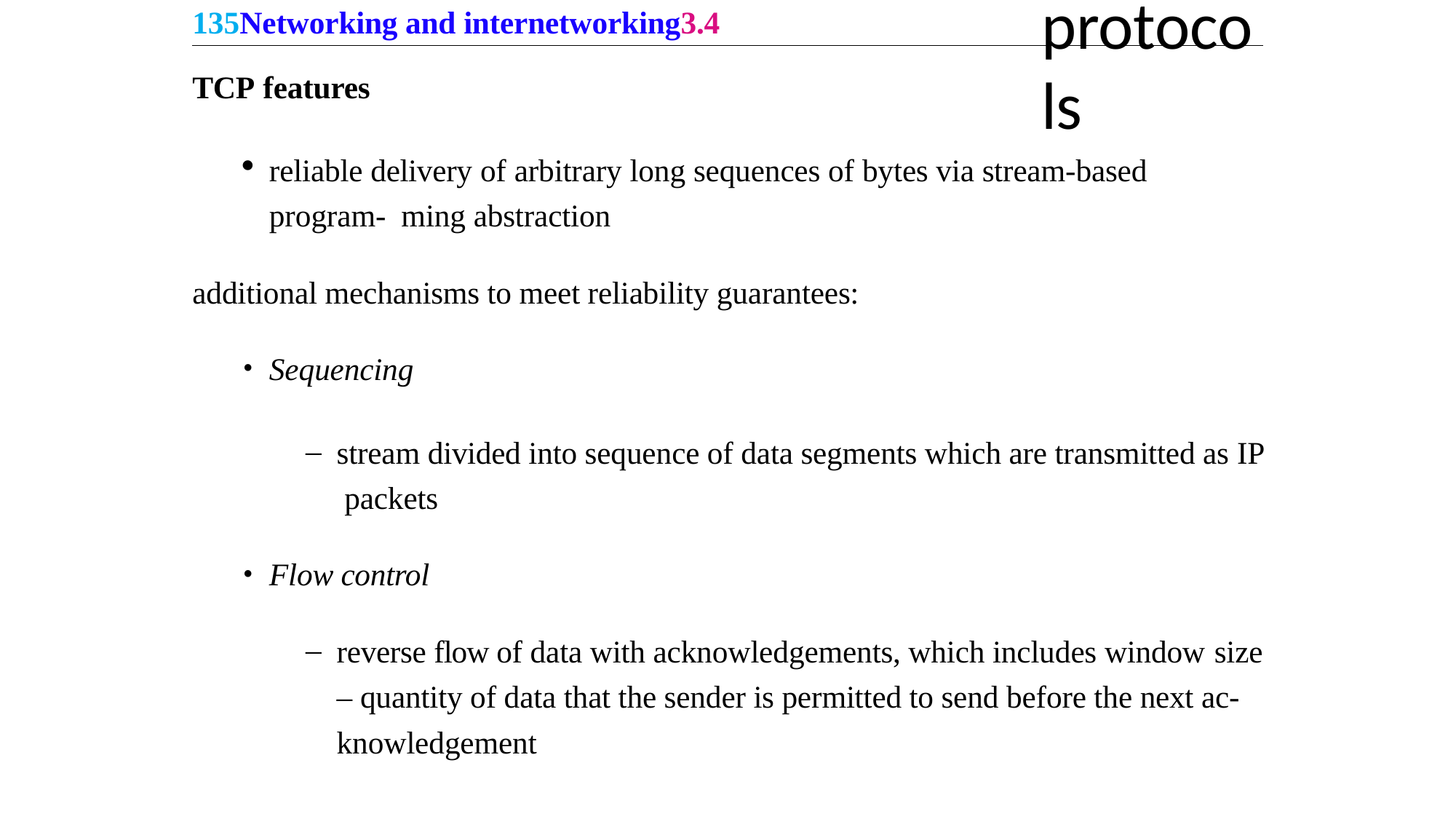

135Networking and internetworking3.4
Internet protocols

TCP features

reliable delivery of arbitrary long sequences of bytes via stream-based program-  ming abstraction

additional mechanisms to meet reliability guarantees:

Sequencing

stream divided into sequence of data segments which are transmitted as IP  packets

Flow control

reverse flow of data with acknowledgements, which includes window size
– quantity of data that the sender is permitted to send before the next ac-  knowledgement